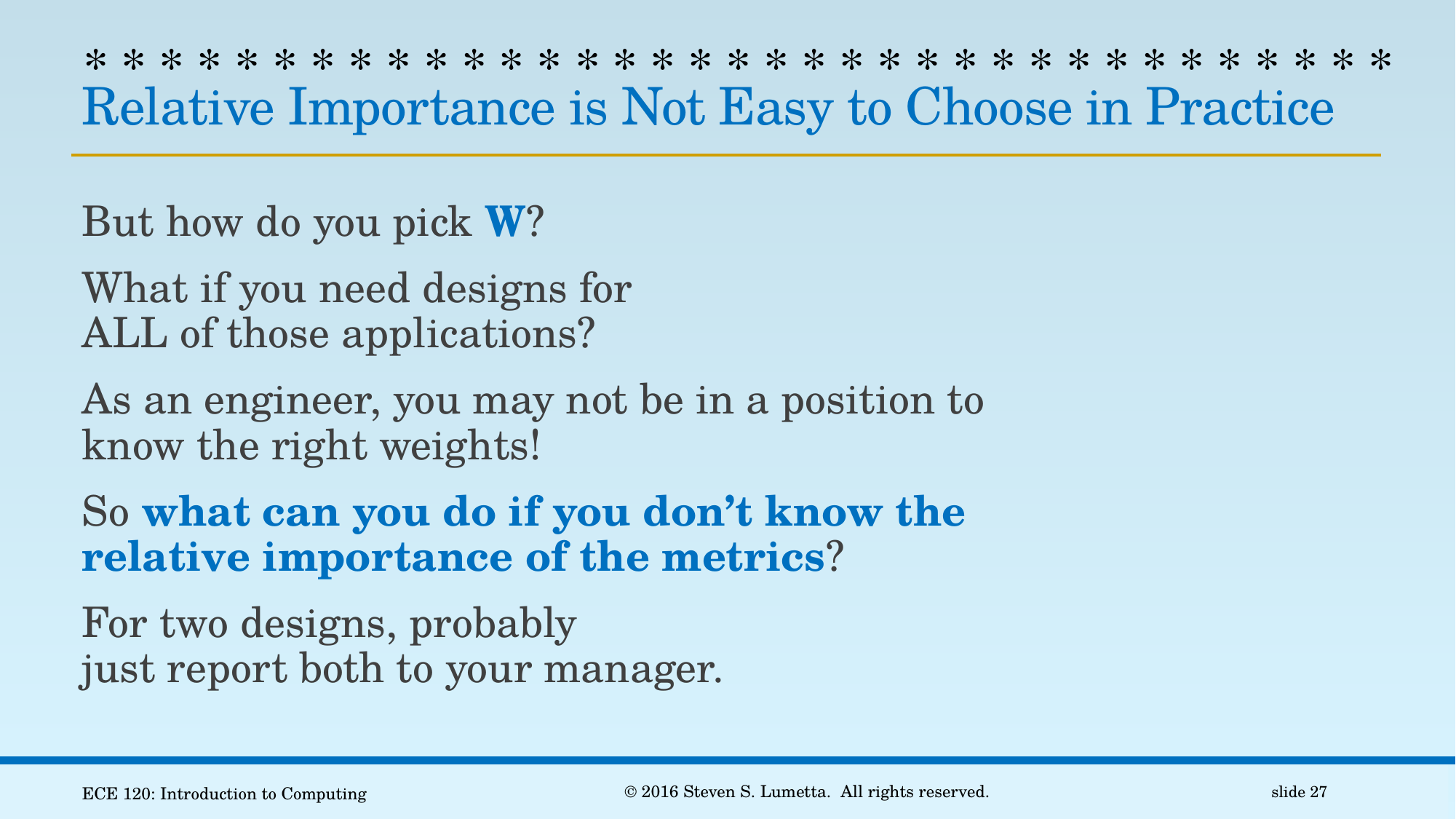

* * * * * * * * * * * * * * * * * * * * * * * * * * * * * * * * * * *
# Relative Importance is Not Easy to Choose in Practice
But how do you pick W?
What if you need designs for
ALL of those applications?
As an engineer, you may not be in a position to know the right weights!
So what can you do if you don’t know the relative importance of the metrics?
For two designs, probably
just report both to your manager.
ECE 120: Introduction to Computing
© 2016 Steven S. Lumetta.  All rights reserved.
slide 27